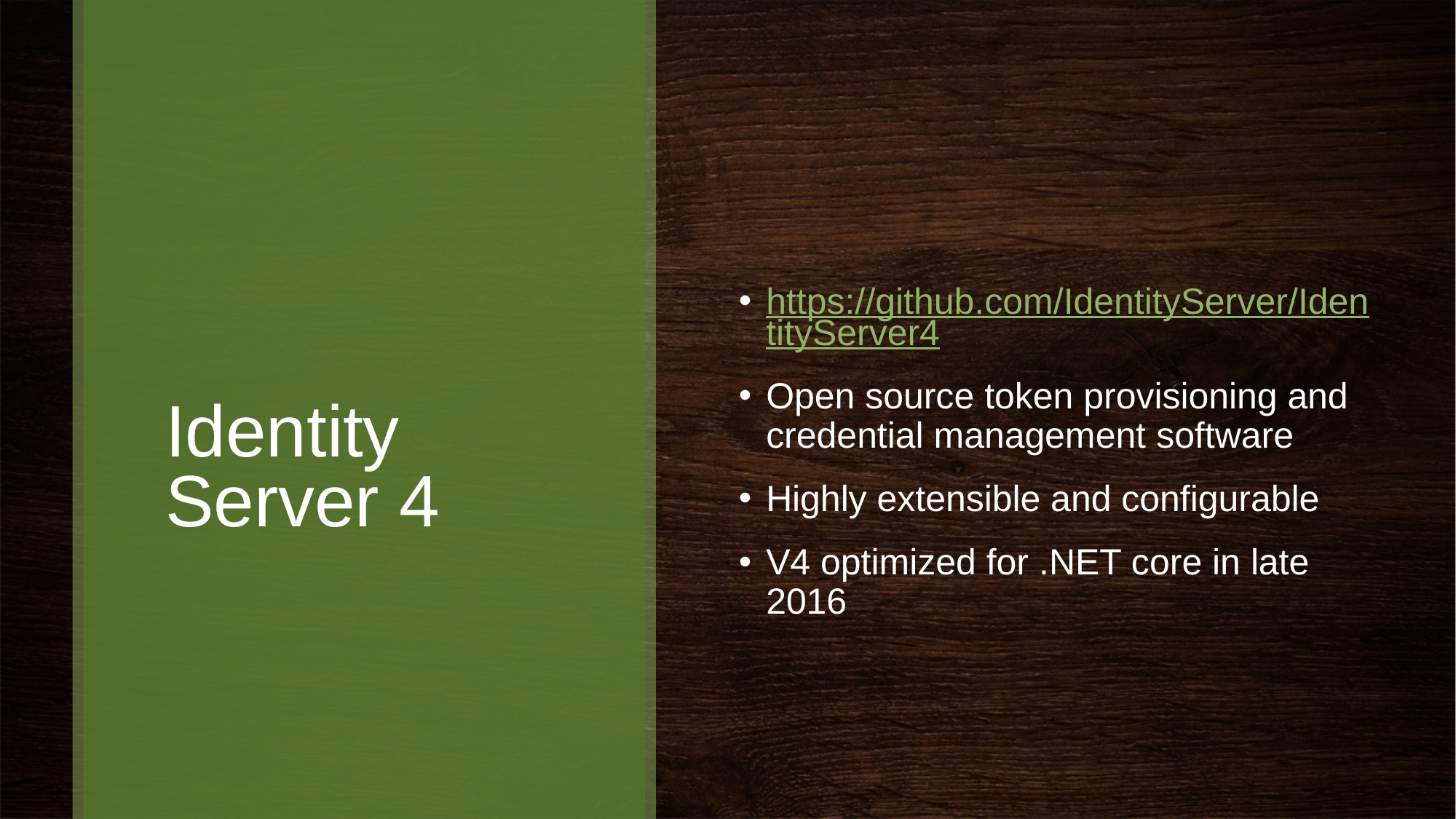

# Identity Server 4

https://github.com/IdentityServer/IdentityServer4
Open source token provisioning and credential management software
Highly extensible and configurable
V4 optimized for .NET core in late 2016